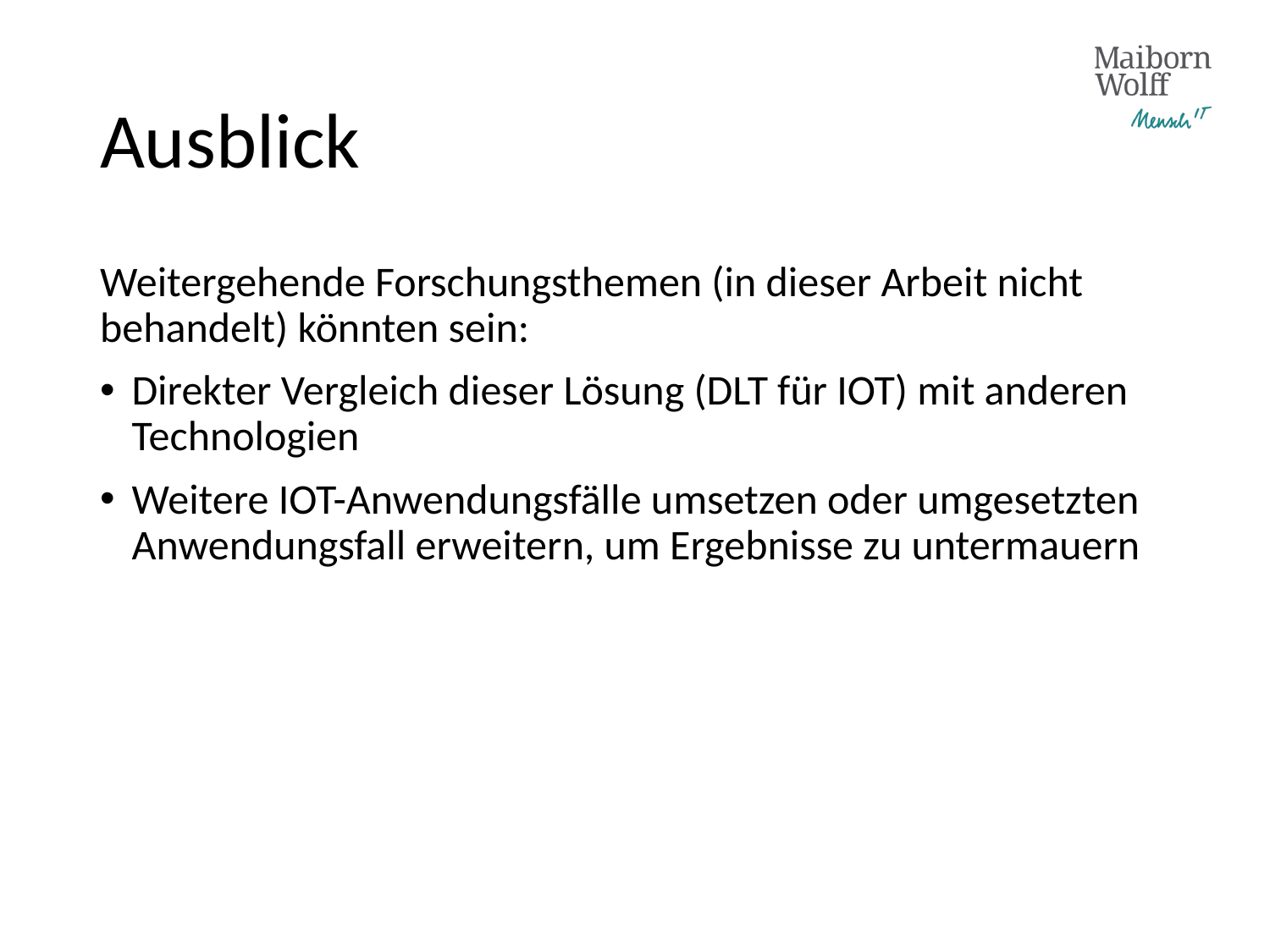

# Ausblick
Weitergehende Forschungsthemen (in dieser Arbeit nicht behandelt) könnten sein:
Direkter Vergleich dieser Lösung (DLT für IOT) mit anderen Technologien
Weitere IOT-Anwendungsfälle umsetzen oder umgesetzten Anwendungsfall erweitern, um Ergebnisse zu untermauern